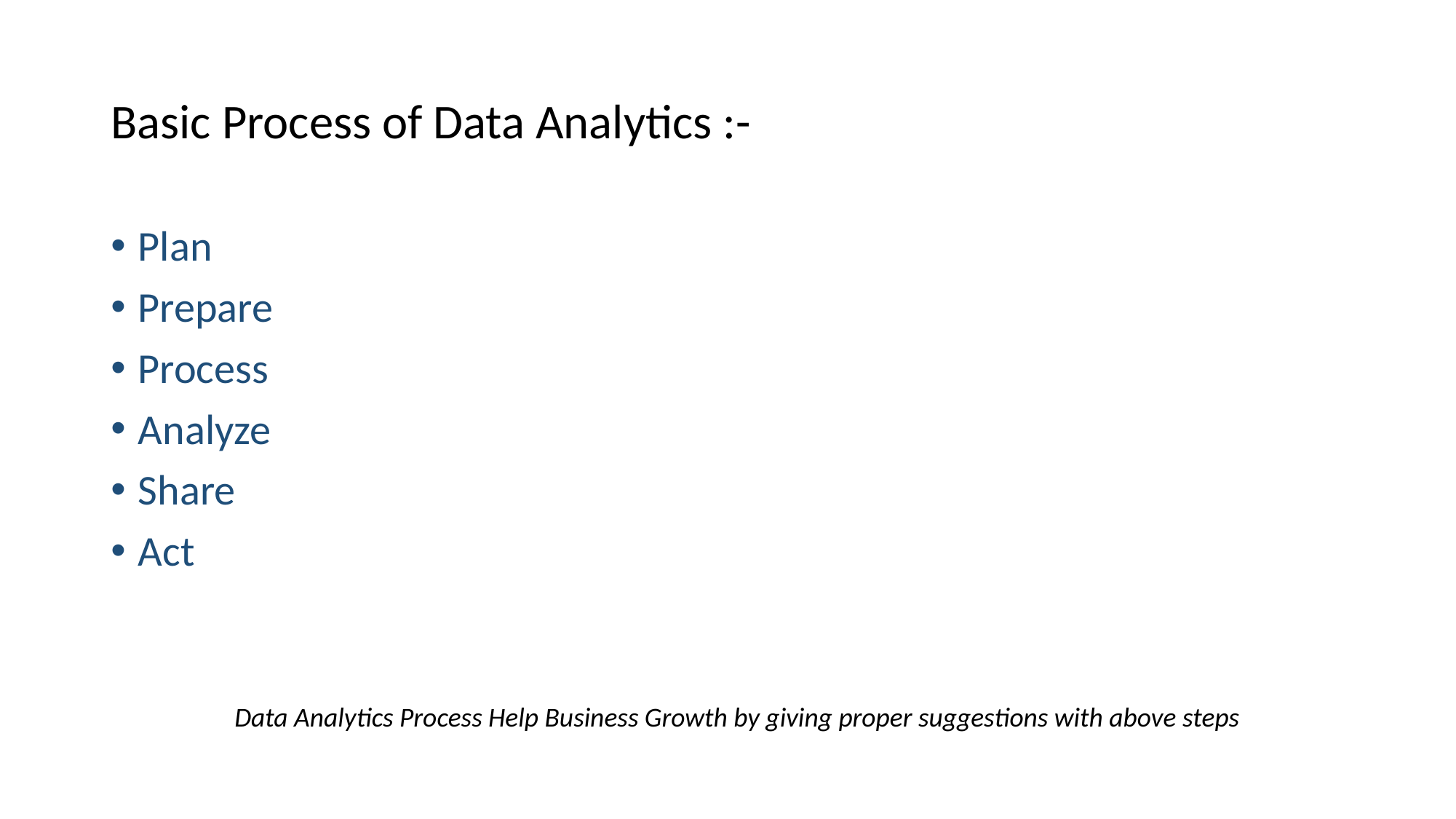

# Basic Process of Data Analytics :-
Plan
Prepare
Process
Analyze
Share
Act
Data Analytics Process Help Business Growth by giving proper suggestions with above steps